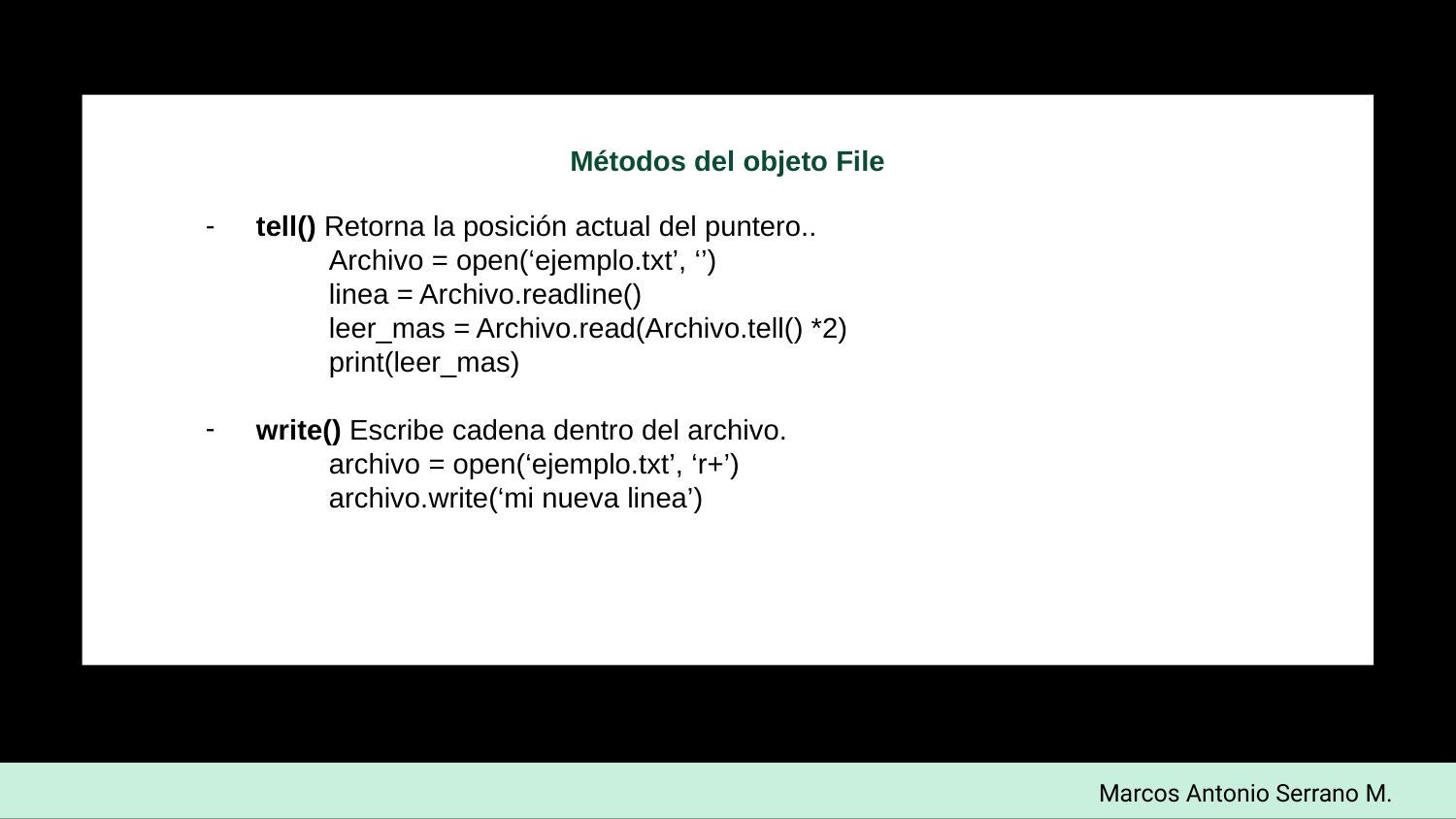

Métodos del objeto File

tell() Retorna la posición actual del puntero..
	Archivo = open(‘ejemplo.txt’, ‘’)
	linea = Archivo.readline()
	leer_mas = Archivo.read(Archivo.tell() *2)
	print(leer_mas)

write() Escribe cadena dentro del archivo.
	archivo = open(‘ejemplo.txt’, ‘r+’)
	archivo.write(‘mi nueva linea’)

Marcos Antonio Serrano M.